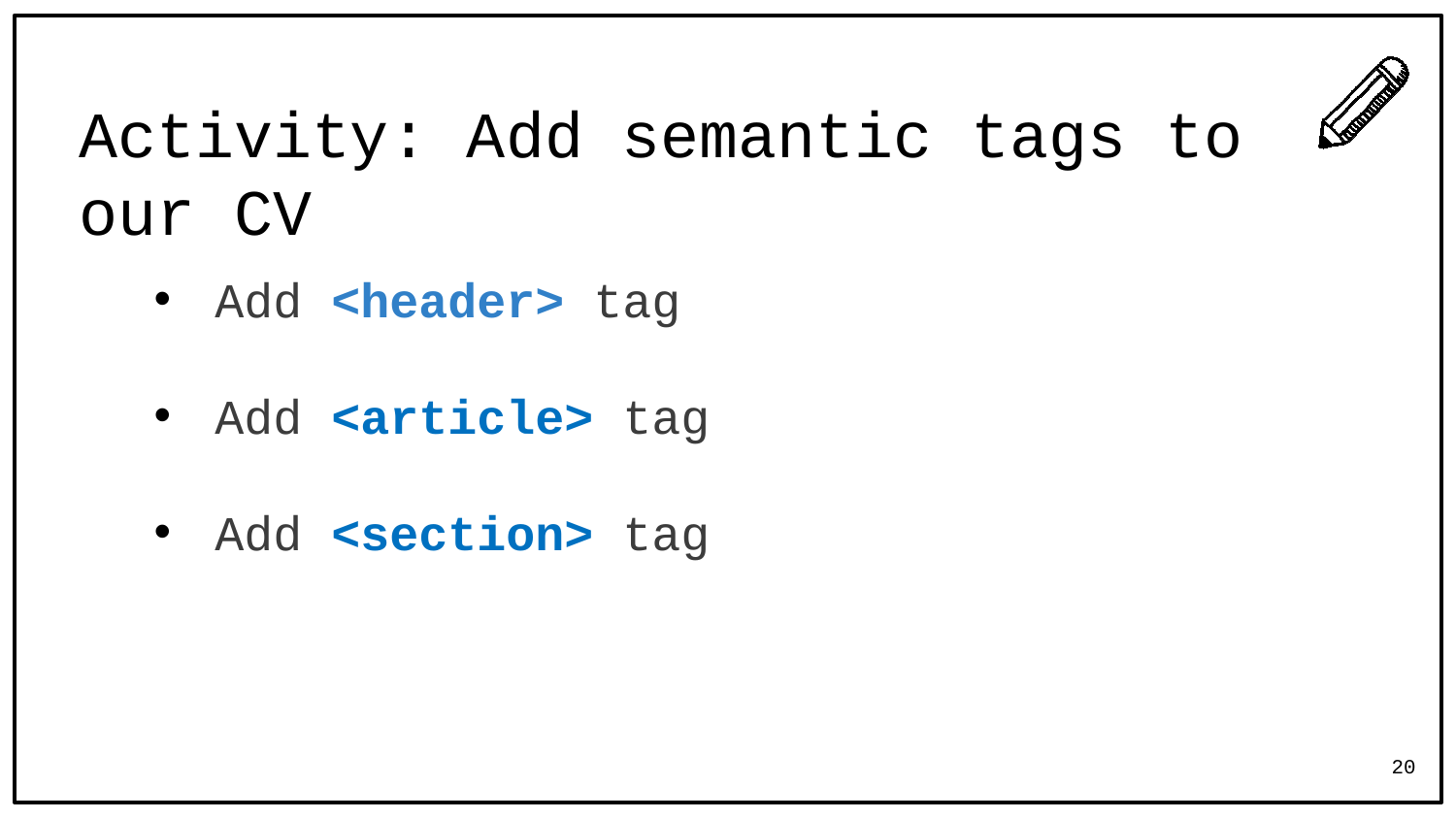

# Activity: Add semantic tags to our CV
Add <header> tag

Add <article> tag

Add <section> tag

20